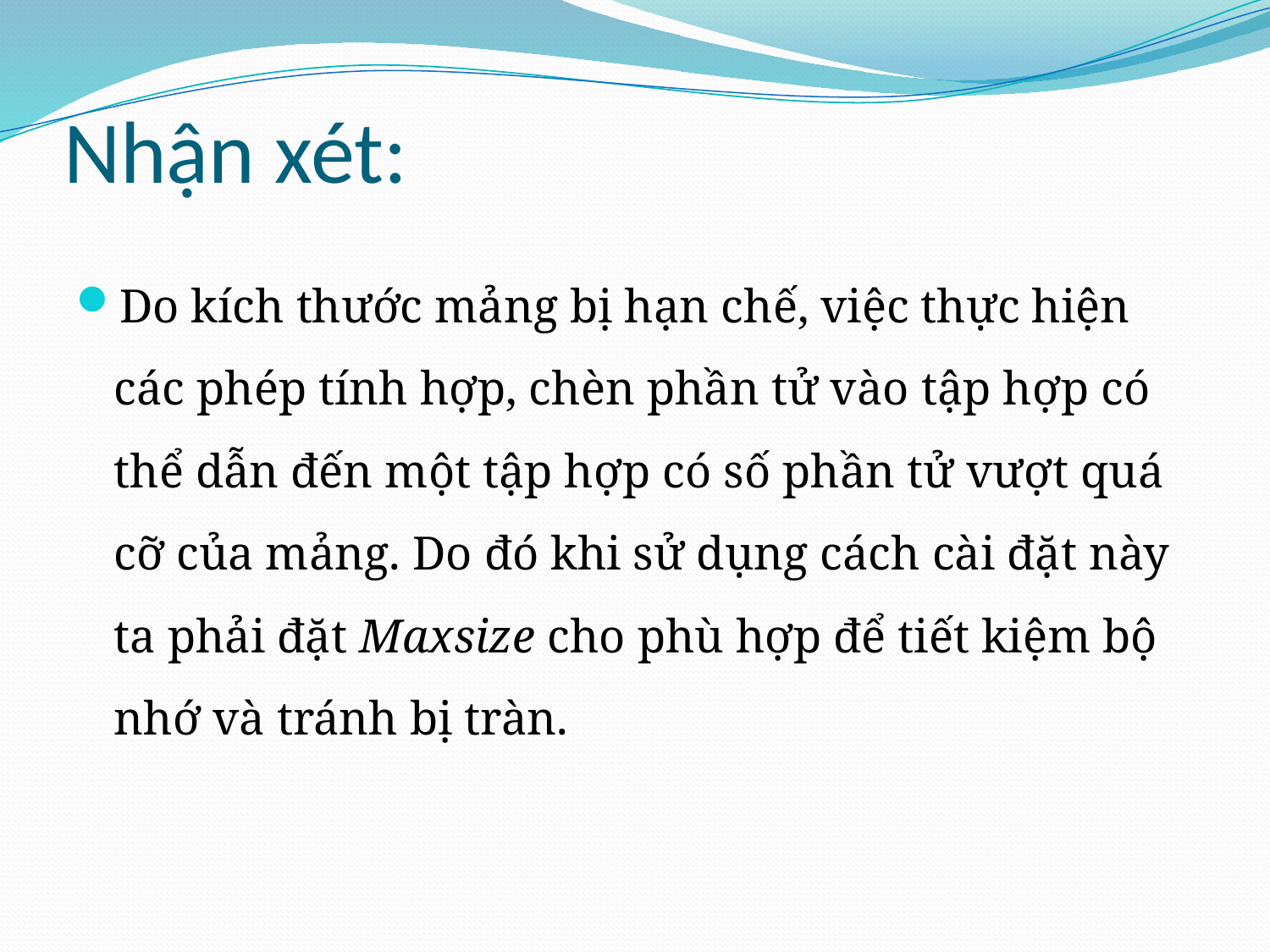

# Nhận xét:
Do kích thước mảng bị hạn chế, việc thực hiện các phép tính hợp, chèn phần tử vào tập hợp có thể dẫn đến một tập hợp có số phần tử vượt quá cỡ của mảng. Do đó khi sử dụng cách cài đặt này ta phải đặt Maxsize cho phù hợp để tiết kiệm bộ nhớ và tránh bị tràn.